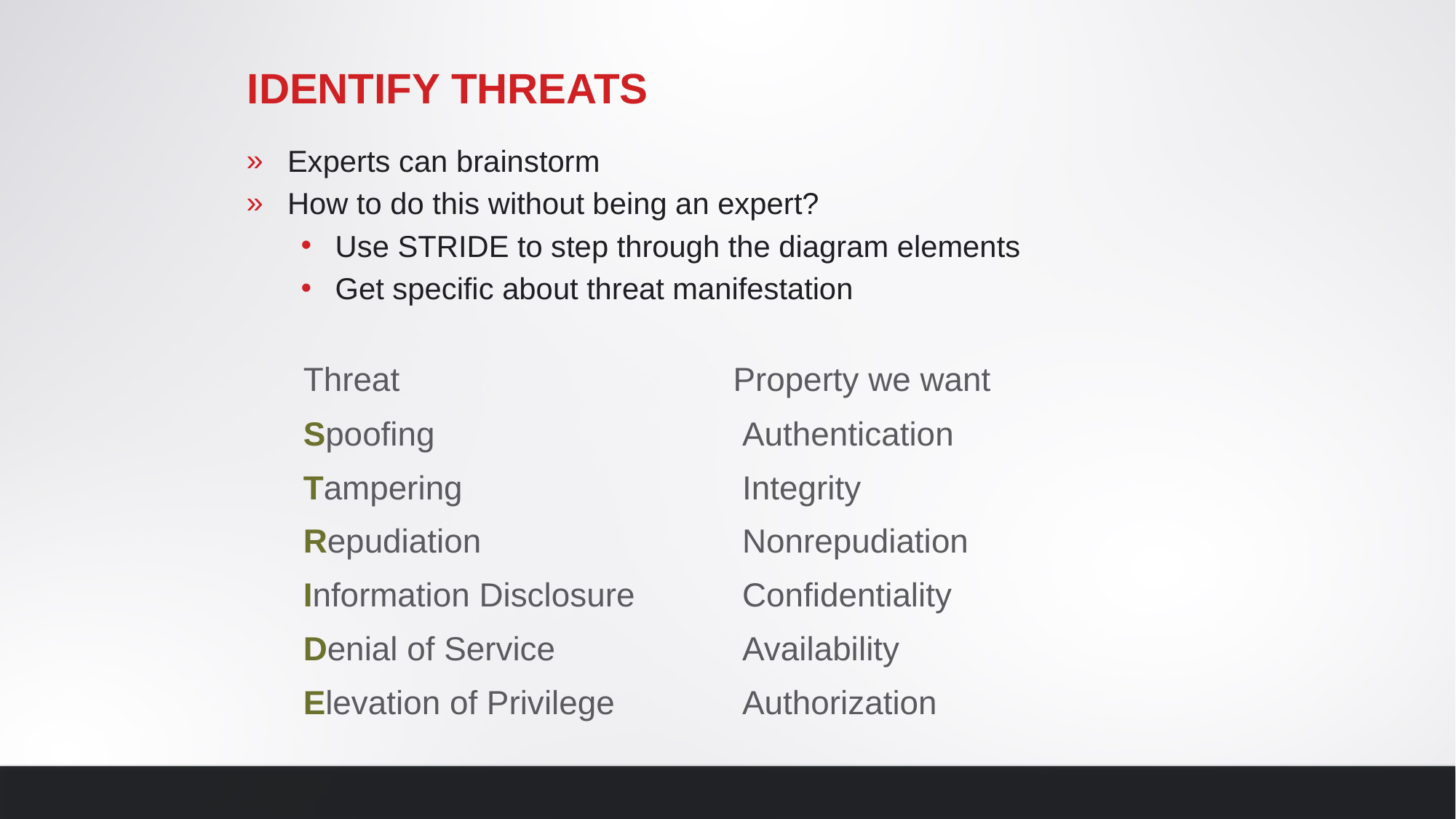

# Identify Threats
Experts can brainstorm
How to do this without being an expert?
Use STRIDE to step through the diagram elements
Get specific about threat manifestation

| Threat Property we want |  |
| --- | --- |
| Spoofing | Authentication |
| Tampering | Integrity |
| Repudiation | Nonrepudiation |
| Information Disclosure | Confidentiality |
| Denial of Service | Availability |
| Elevation of Privilege | Authorization |